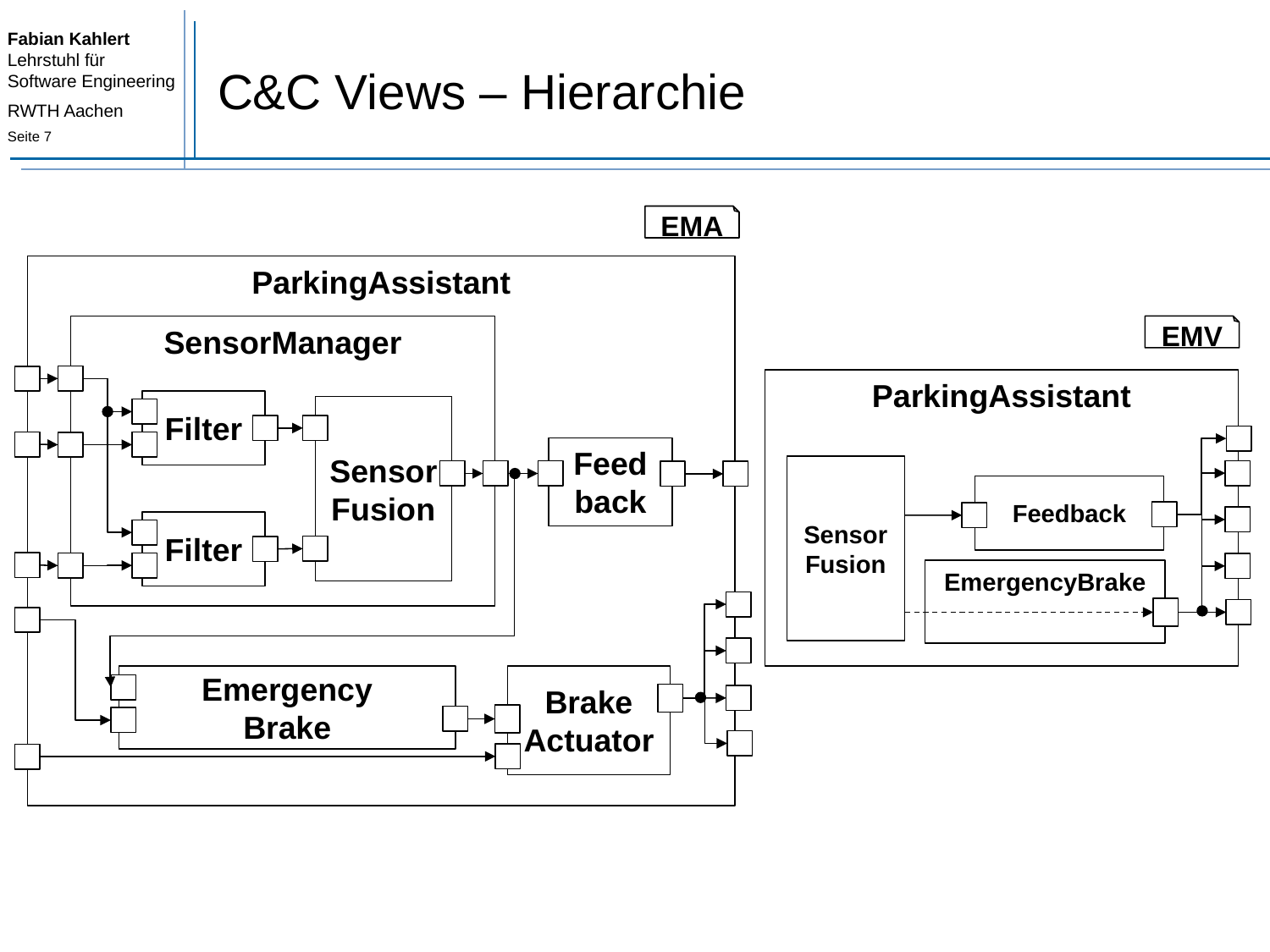

# C&C Views – Hierarchie
EMA
ParkingAssistant
SensorManager
EMV
ParkingAssistant

Sensor
Fusion

Feedback

EmergencyBrake

Filter
Sensor
Fusion

Feed
back

Filter

Emergency
Brake
Brake
Actuator